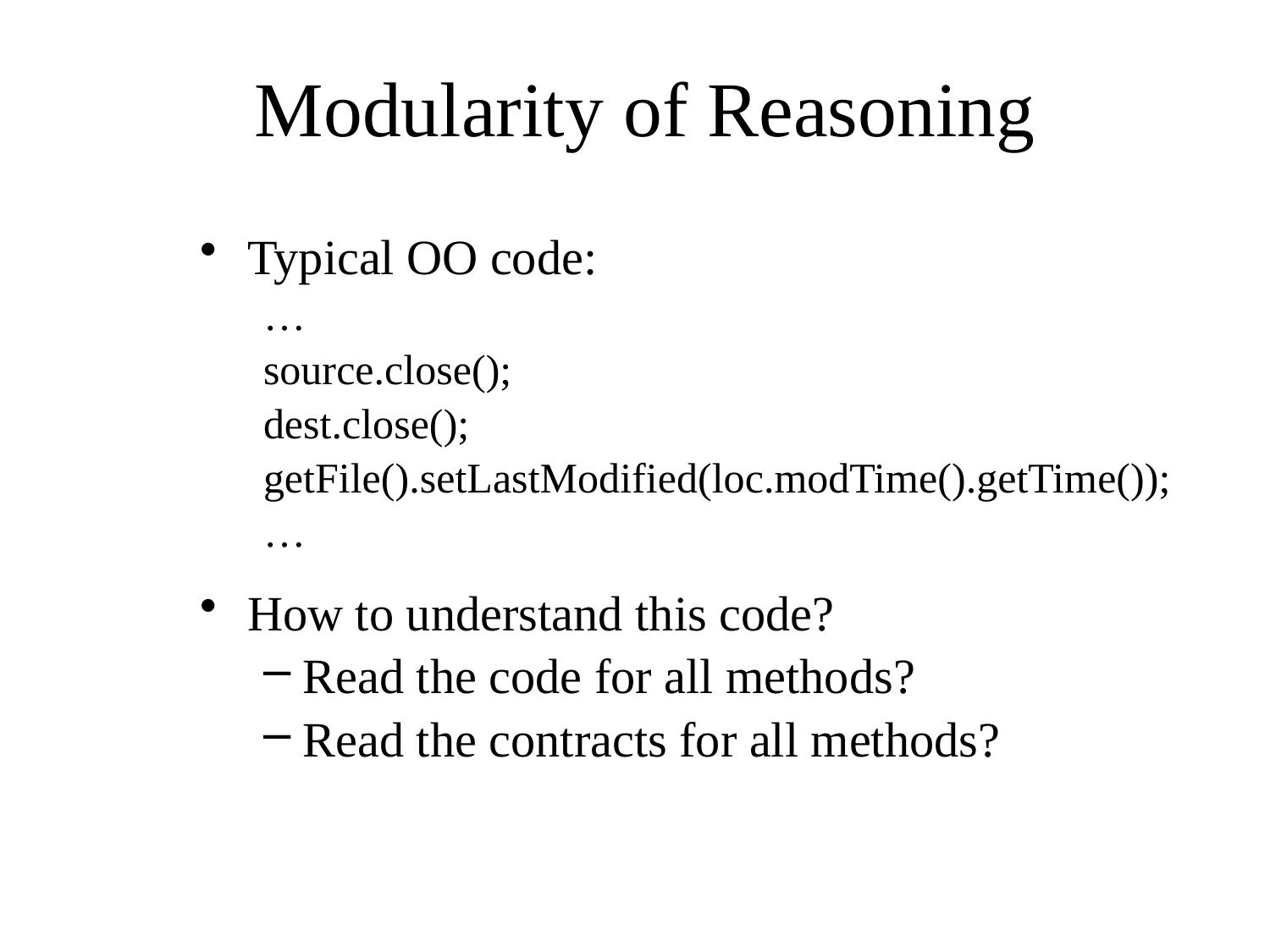

# Modularity of Reasoning
Typical OO code:
…
source.close();
dest.close();
getFile().setLastModified(loc.modTime().getTime());
…

How to understand this code?
Read the code for all methods?
Read the contracts for all methods?